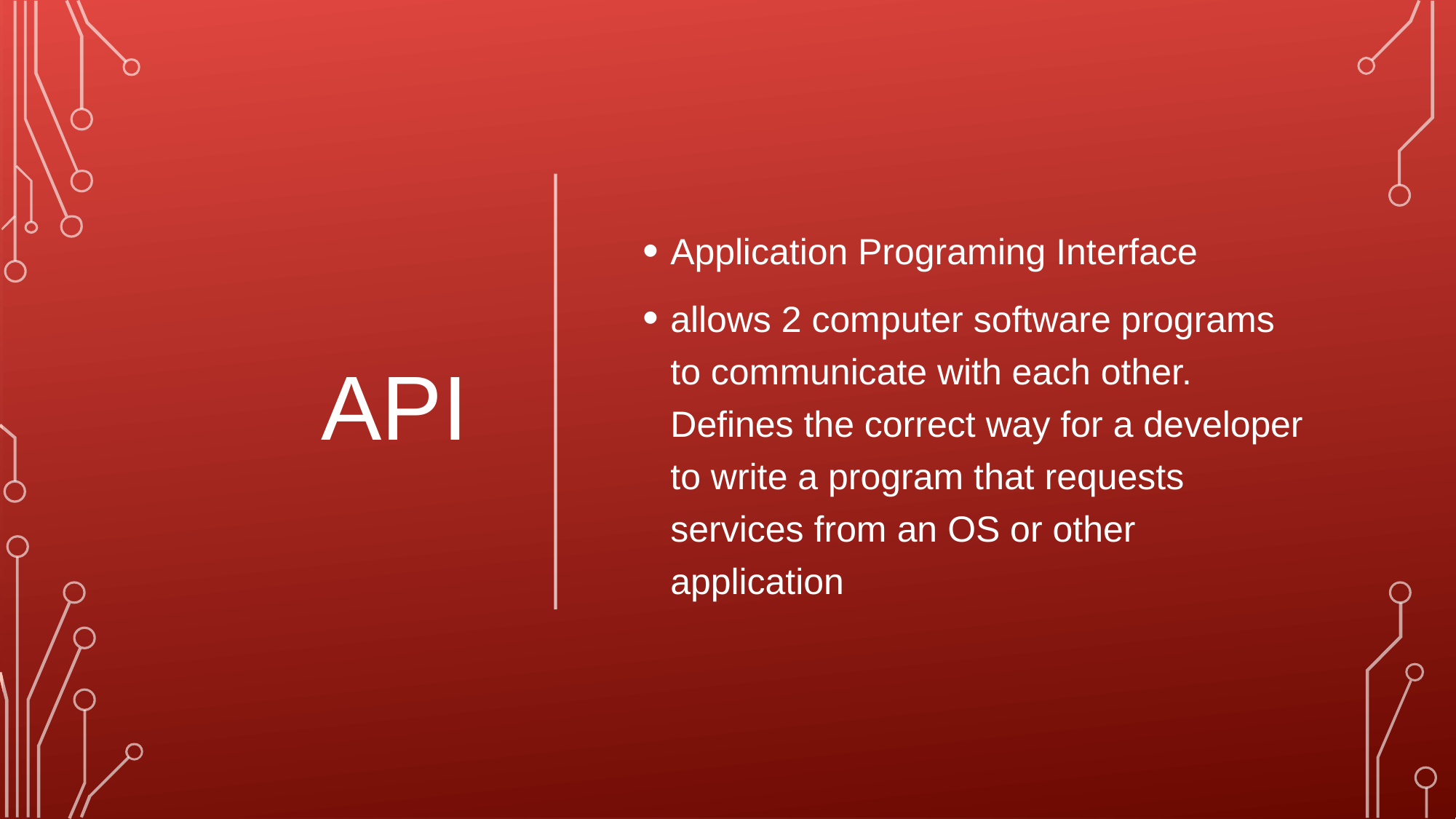

# api
Application Programing Interface
allows 2 computer software programs to communicate with each other. Defines the correct way for a developer to write a program that requests services from an OS or other application